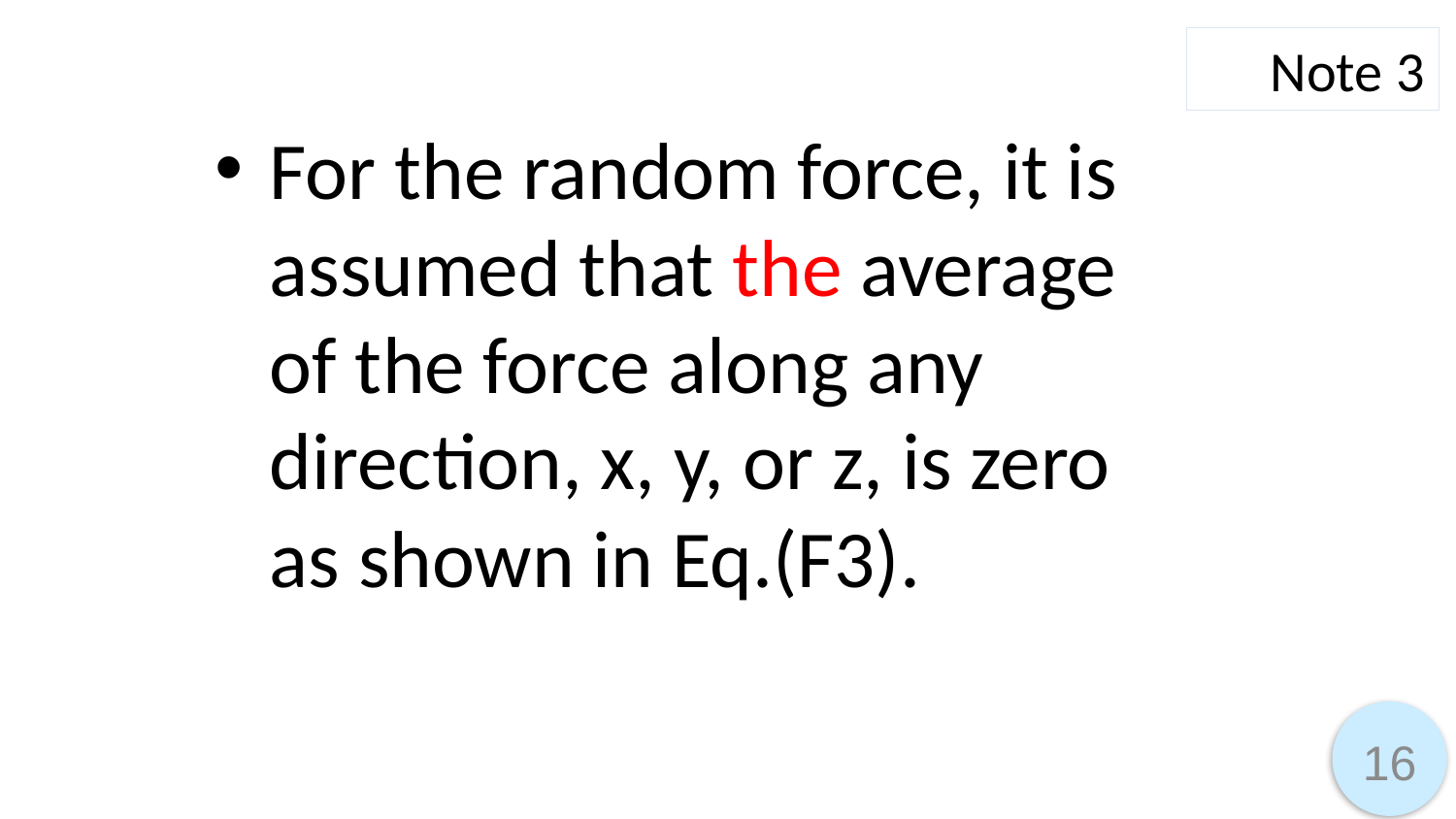

Note 3
For the random force, it is assumed that the average of the force along any direction, x, y, or z, is zero as shown in Eq.(F3).
16